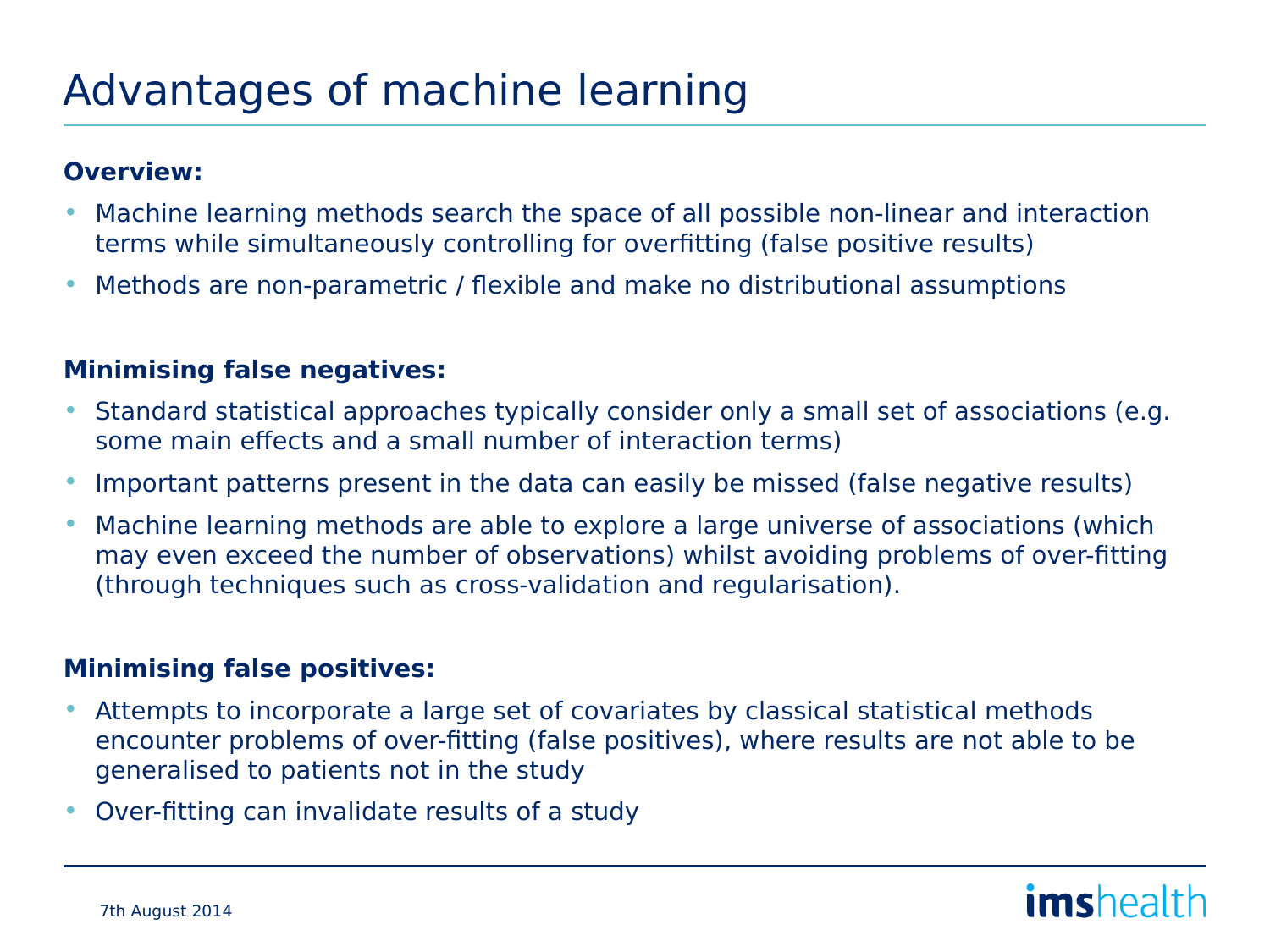

# Advantages of machine learning
Overview:
Machine learning methods search the space of all possible non-linear and interaction terms while simultaneously controlling for overfitting (false positive results)
Methods are non-parametric / flexible and make no distributional assumptions

Minimising false negatives:
Standard statistical approaches typically consider only a small set of associations (e.g. some main effects and a small number of interaction terms)
Important patterns present in the data can easily be missed (false negative results)
Machine learning methods are able to explore a large universe of associations (which may even exceed the number of observations) whilst avoiding problems of over-fitting (through techniques such as cross-validation and regularisation).

Minimising false positives:
Attempts to incorporate a large set of covariates by classical statistical methods encounter problems of over-fitting (false positives), where results are not able to be generalised to patients not in the study
Over-fitting can invalidate results of a study
7th August 2014